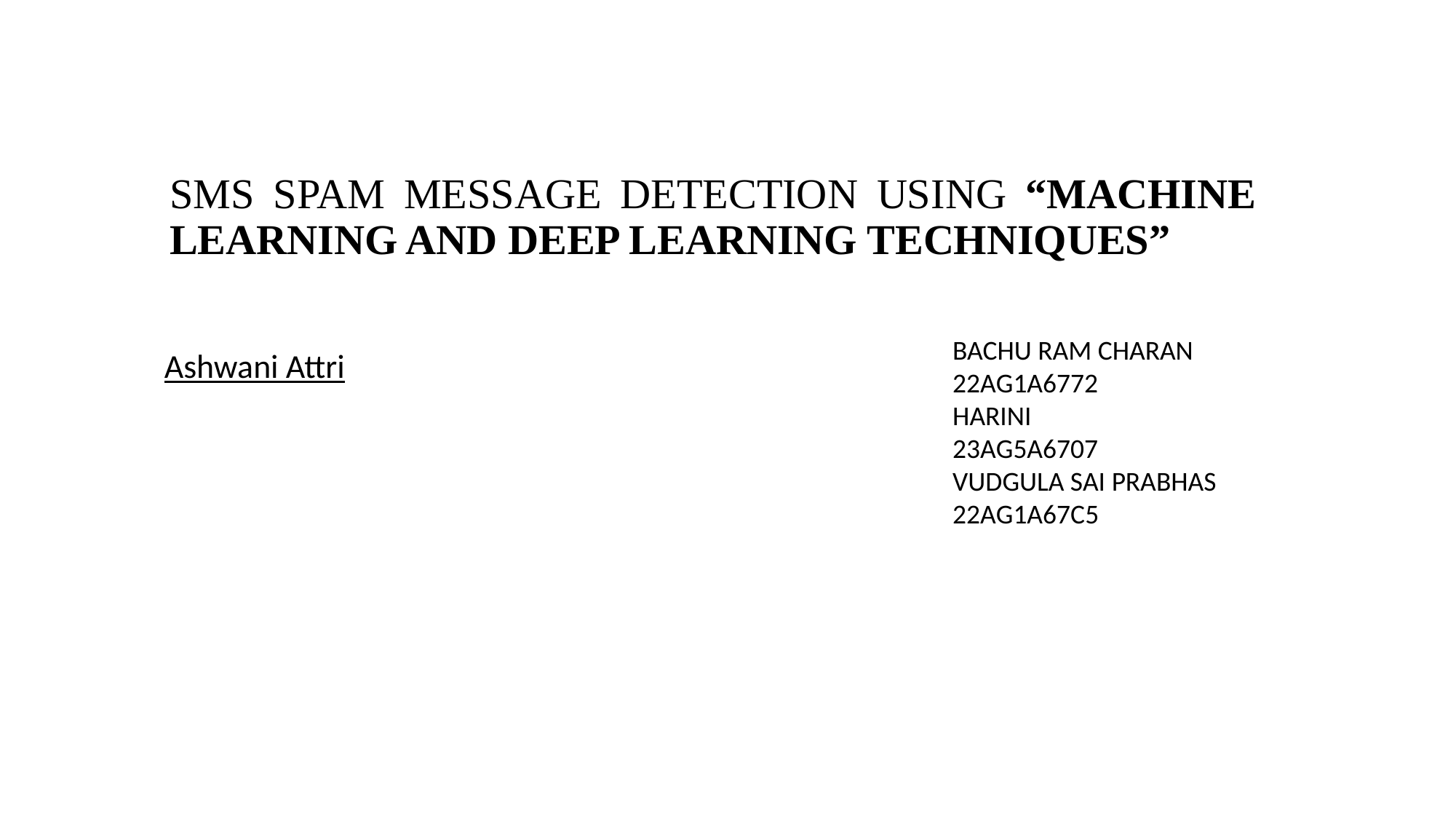

# SMS SPAM MESSAGE DETECTION USING “MACHINE LEARNING AND DEEP LEARNING TECHNIQUES”

BACHU RAM CHARAN  22AG1A6772
HARINI
23AG5A6707
VUDGULA SAI PRABHAS 22AG1A67C5

Ashwani Attri